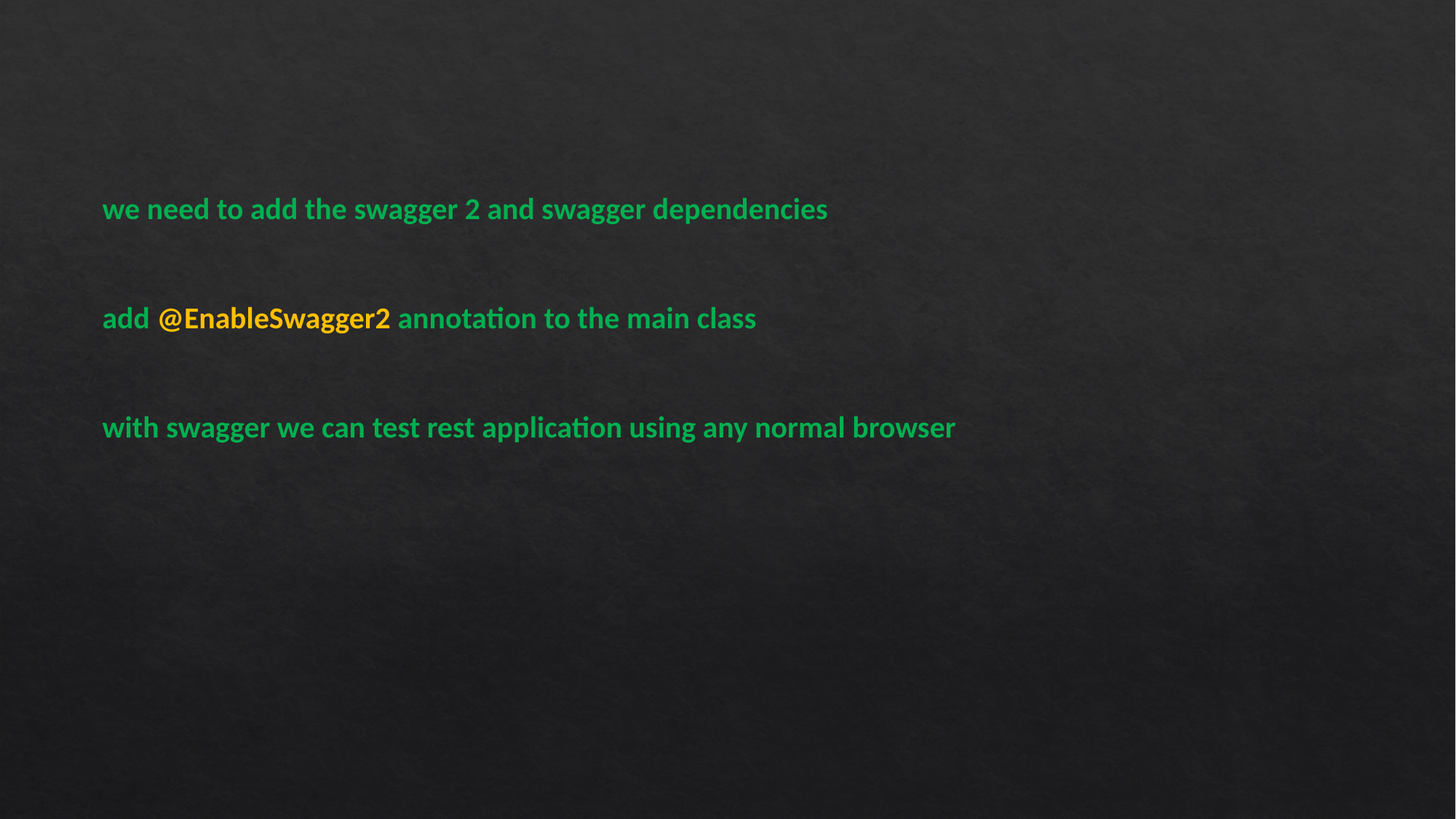

we need to add the swagger 2 and swagger dependencies

add @EnableSwagger2 annotation to the main class

with swagger we can test rest application using any normal browser